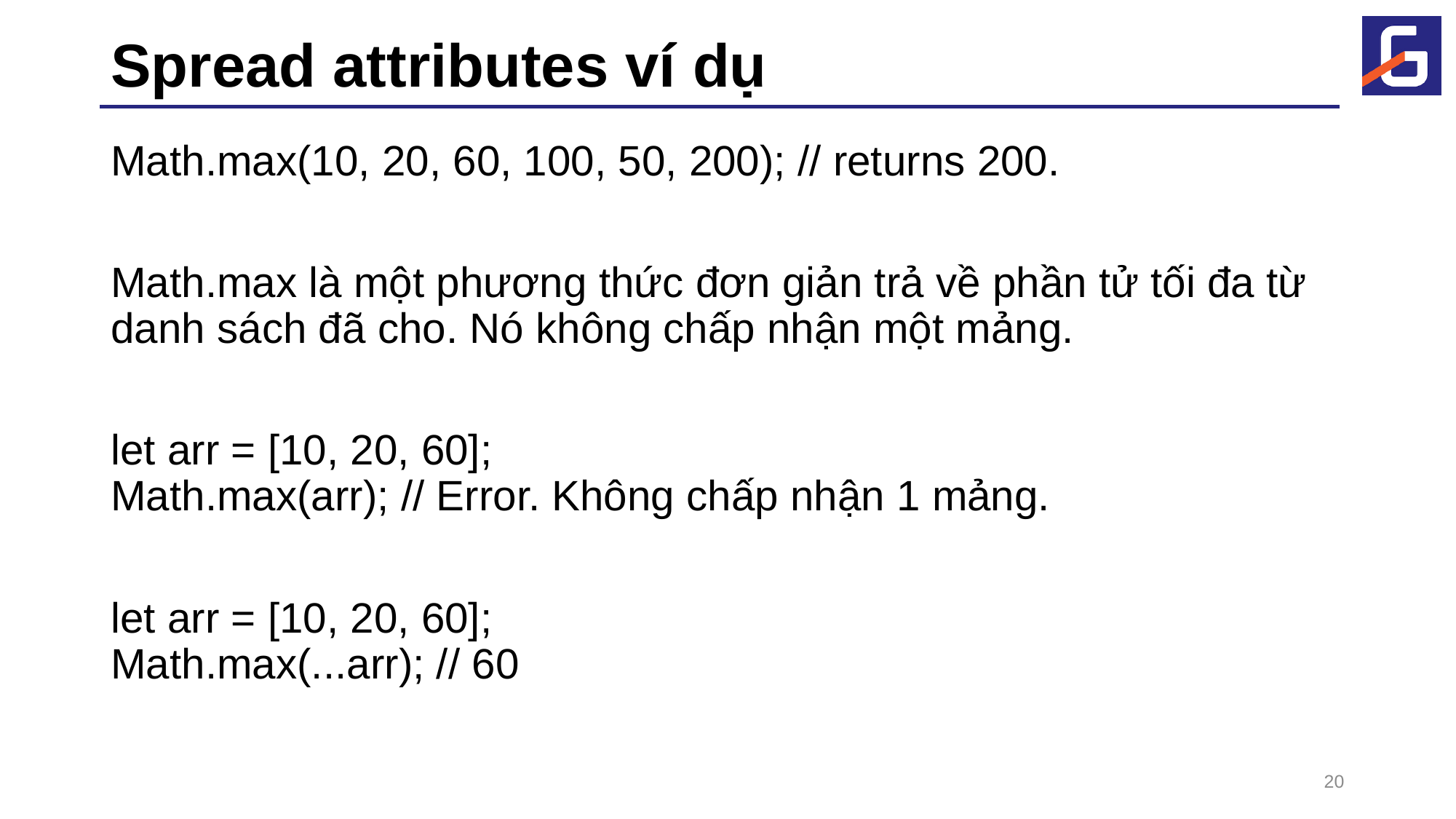

# Spread attributes ví dụ
Math.max(10, 20, 60, 100, 50, 200); // returns 200.

Math.max là một phương thức đơn giản trả về phần tử tối đa từ danh sách đã cho. Nó không chấp nhận một mảng.

let arr = [10, 20, 60];
Math.max(arr); // Error. Không chấp nhận 1 mảng.

let arr = [10, 20, 60];
Math.max(...arr); // 60
20